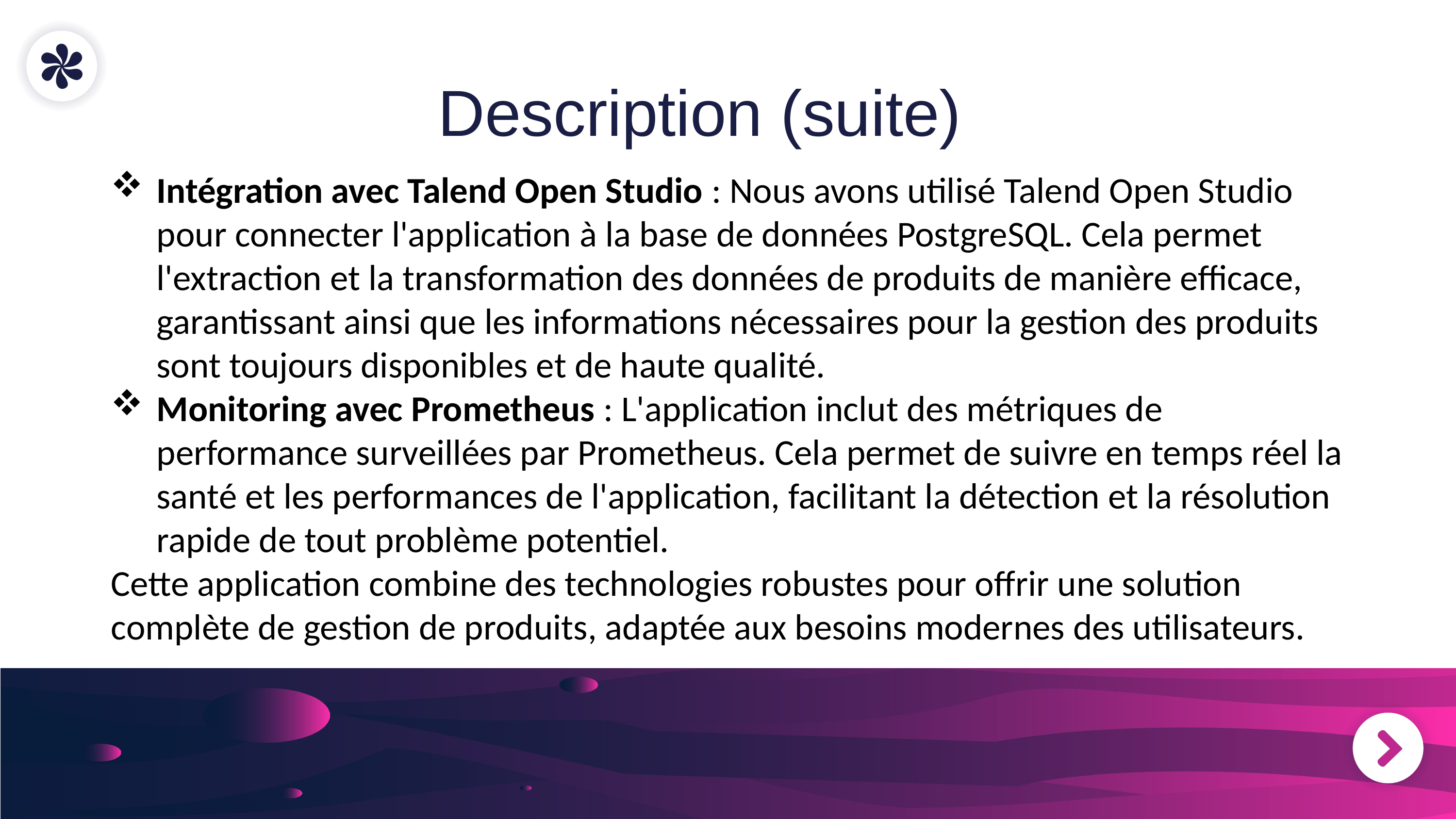

Description (suite)
Intégration avec Talend Open Studio : Nous avons utilisé Talend Open Studio pour connecter l'application à la base de données PostgreSQL. Cela permet l'extraction et la transformation des données de produits de manière efficace, garantissant ainsi que les informations nécessaires pour la gestion des produits sont toujours disponibles et de haute qualité.
Monitoring avec Prometheus : L'application inclut des métriques de performance surveillées par Prometheus. Cela permet de suivre en temps réel la santé et les performances de l'application, facilitant la détection et la résolution rapide de tout problème potentiel.
Cette application combine des technologies robustes pour offrir une solution complète de gestion de produits, adaptée aux besoins modernes des utilisateurs.